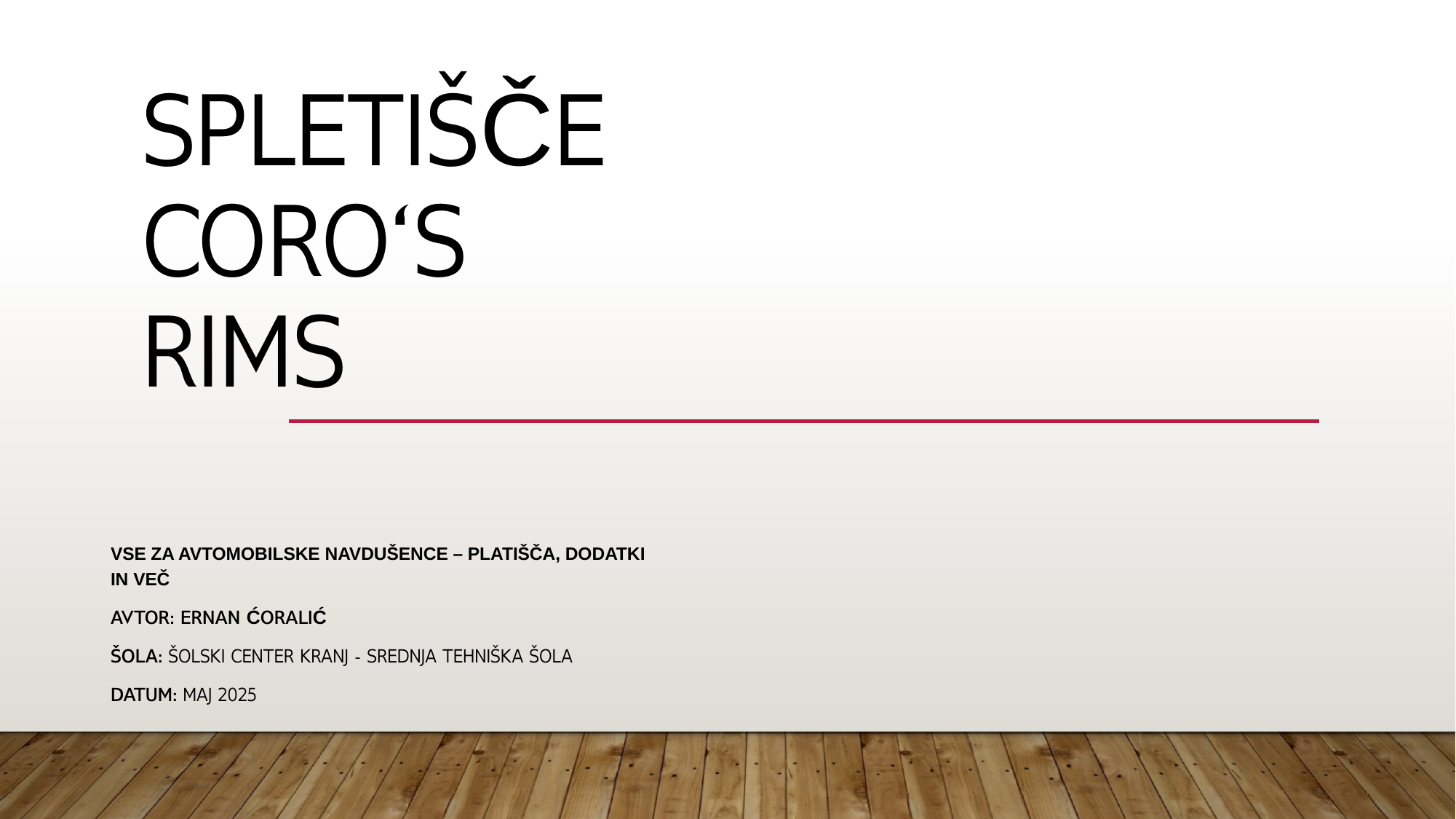

# SPLETIŠČE Coro‘s rims
Vse za avtomobilske navdušence – platišča, dodatki in več
Avtor: Ernan Ćoralić
Šola: Šolski center Kranj - Srednja tehniška šola
Datum: Maj 2025